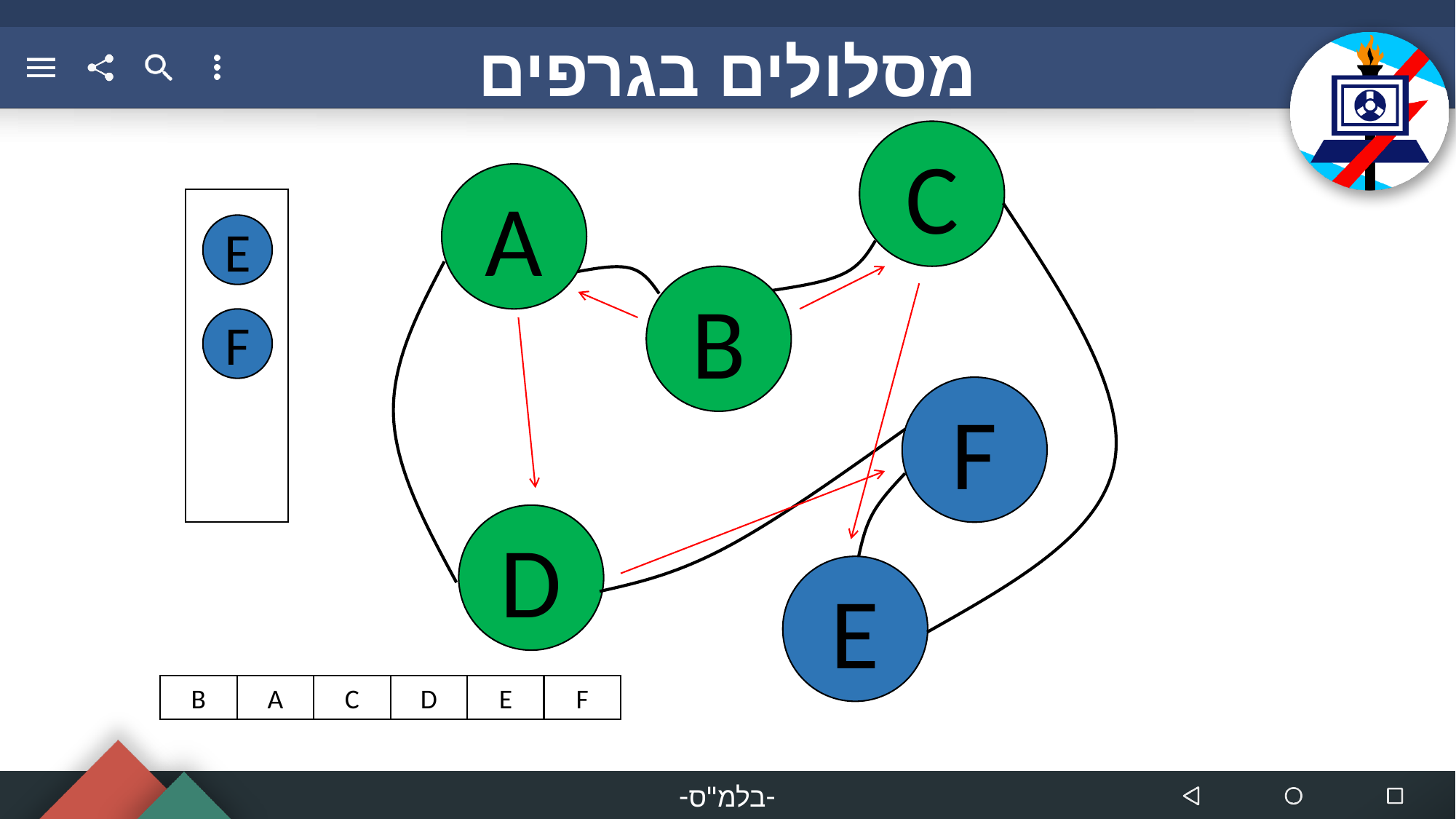

מסלולים בגרפים
C
A

E

B
F
F

D
E
B
A
C
D
E
F